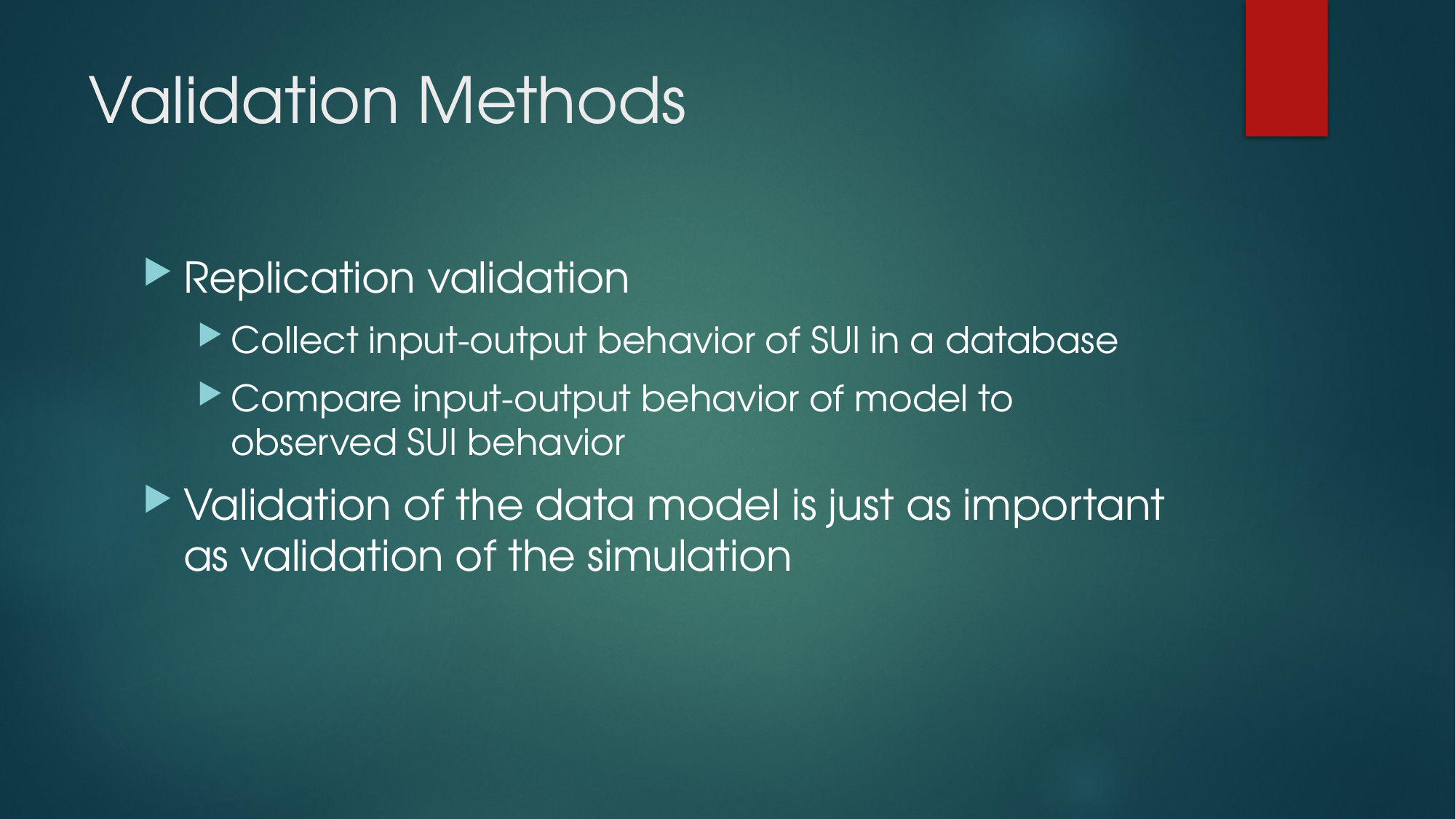

# Validation Methods
Replication validation
Collect input-output behavior of SUI in a database
Compare input-output behavior of model to observed SUI behavior
Validation of the data model is just as important as validation of the simulation